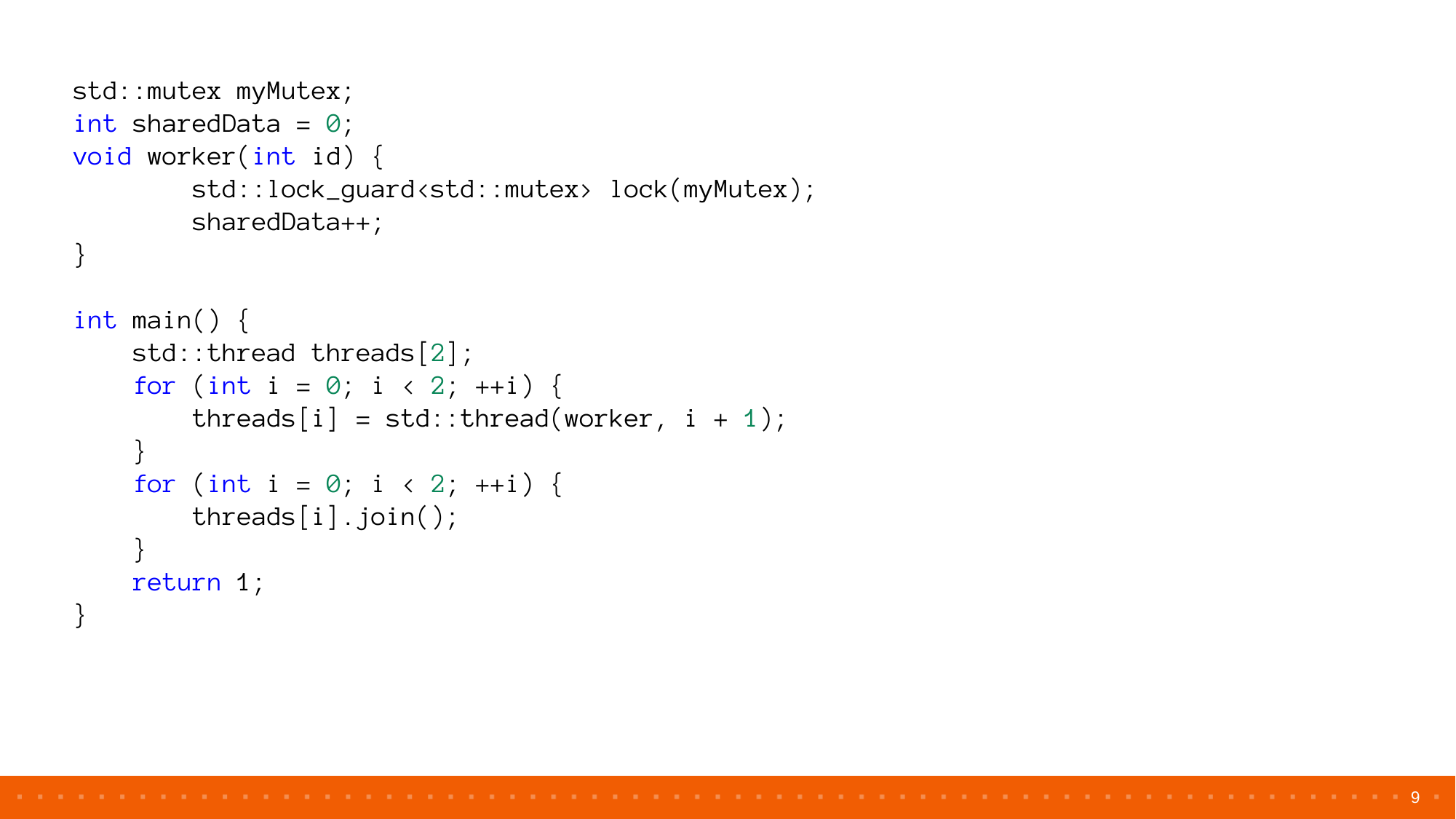

std::mutex myMutex;
int sharedData = 0;
void worker(int id) {
        std::lock_guard<std::mutex> lock(myMutex);
        sharedData++;
}
int main() {
    std::thread threads[2];
    for (int i = 0; i < 2; ++i) {
        threads[i] = std::thread(worker, i + 1);
    }
    for (int i = 0; i < 2; ++i) {
        threads[i].join();
    }
    return 1;
}
9